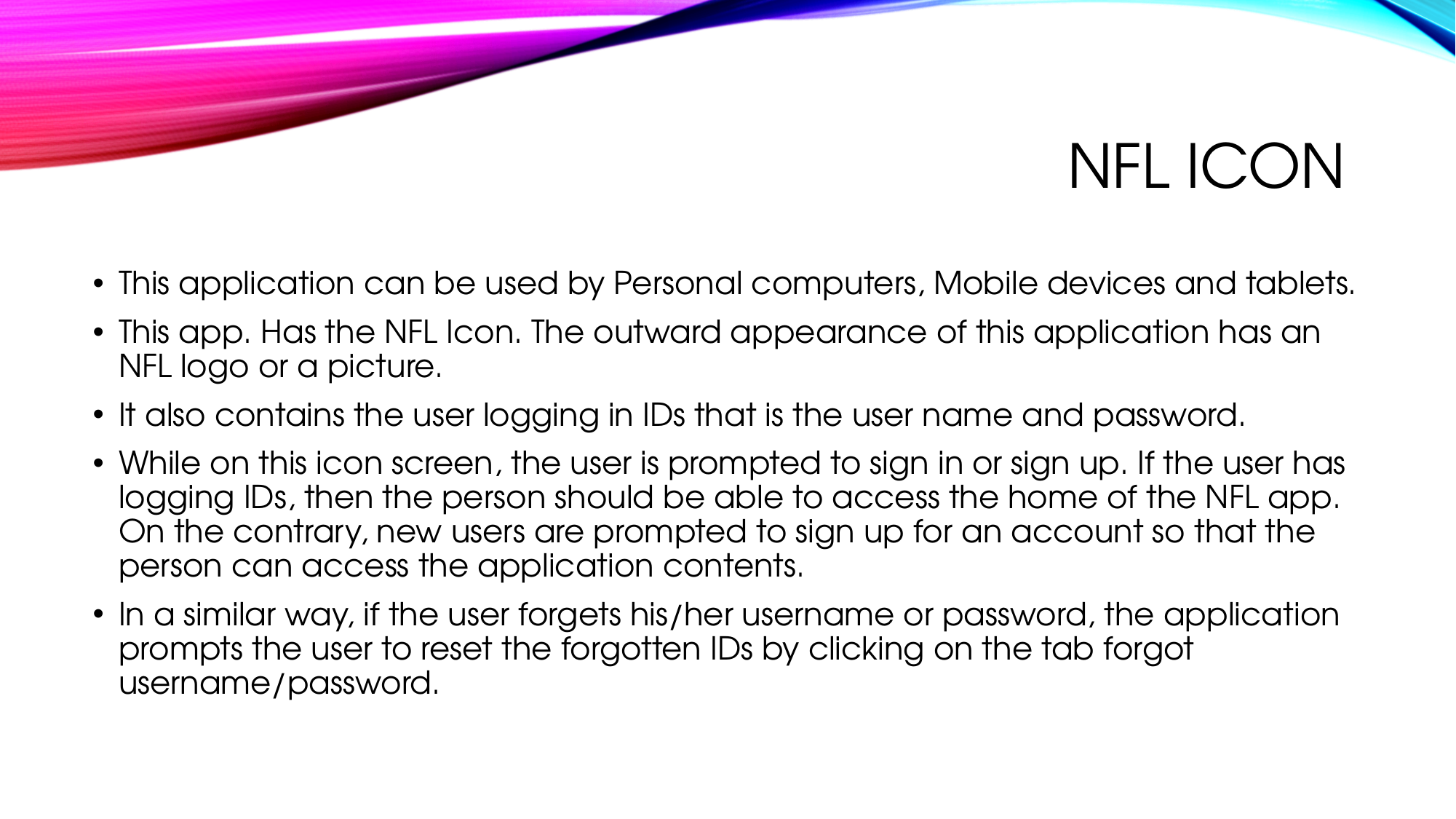

# NFL ICON
This application can be used by Personal computers, Mobile devices and tablets.
This app. Has the NFL Icon. The outward appearance of this application has an NFL logo or a picture.
It also contains the user logging in IDs that is the user name and password.
While on this icon screen, the user is prompted to sign in or sign up. If the user has logging IDs, then the person should be able to access the home of the NFL app. On the contrary, new users are prompted to sign up for an account so that the person can access the application contents.
In a similar way, if the user forgets his/her username or password, the application prompts the user to reset the forgotten IDs by clicking on the tab forgot username/password.